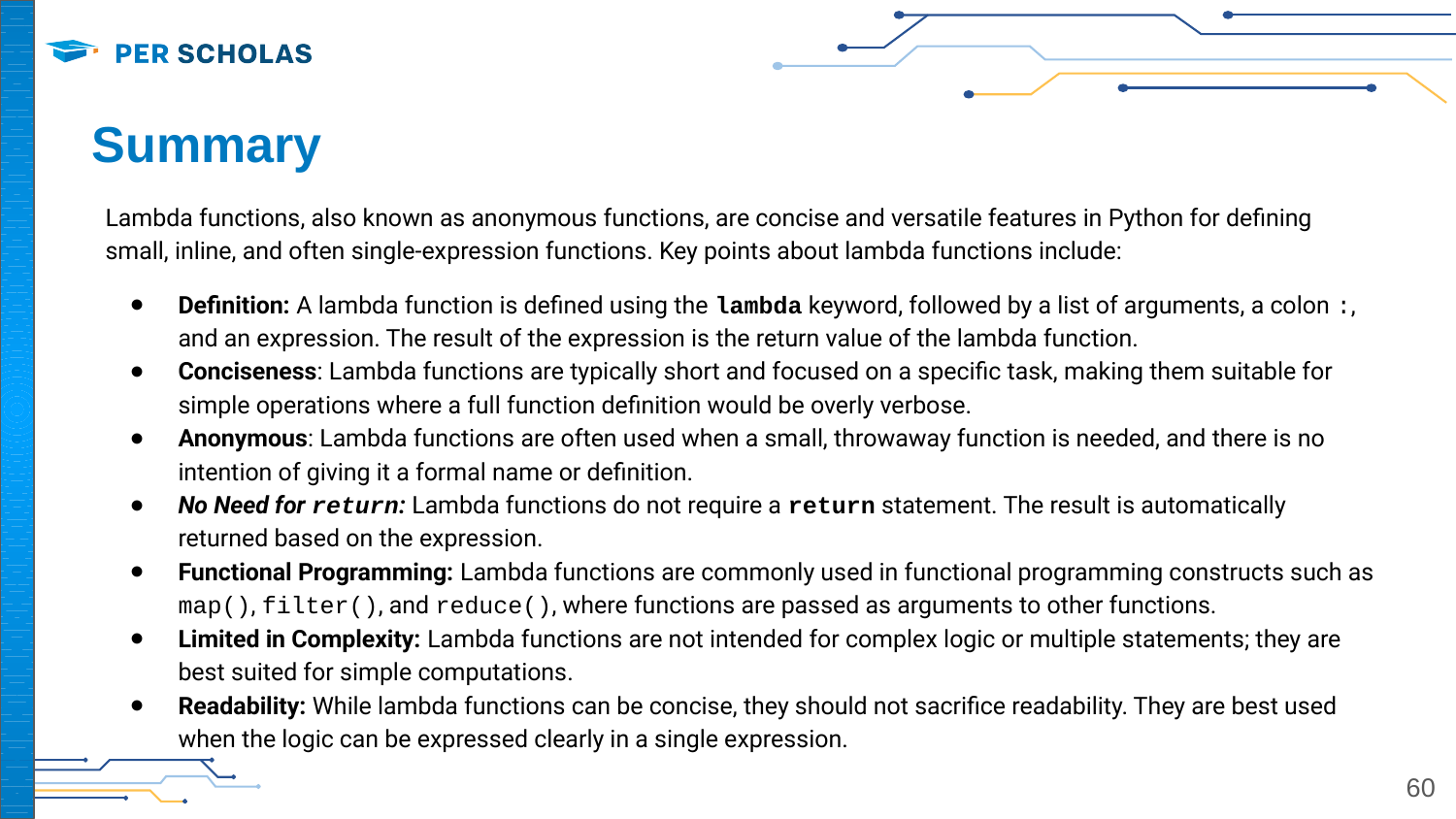

# Summary
Lambda functions, also known as anonymous functions, are concise and versatile features in Python for defining small, inline, and often single-expression functions. Key points about lambda functions include:
Definition: A lambda function is defined using the lambda keyword, followed by a list of arguments, a colon :, and an expression. The result of the expression is the return value of the lambda function.
Conciseness: Lambda functions are typically short and focused on a specific task, making them suitable for simple operations where a full function definition would be overly verbose.
Anonymous: Lambda functions are often used when a small, throwaway function is needed, and there is no intention of giving it a formal name or definition.
No Need for return: Lambda functions do not require a return statement. The result is automatically returned based on the expression.
Functional Programming: Lambda functions are commonly used in functional programming constructs such as  map(), filter(), and reduce(), where functions are passed as arguments to other functions.
Limited in Complexity: Lambda functions are not intended for complex logic or multiple statements; they are best suited for simple computations.
Readability: While lambda functions can be concise, they should not sacrifice readability. They are best used when the logic can be expressed clearly in a single expression.
60